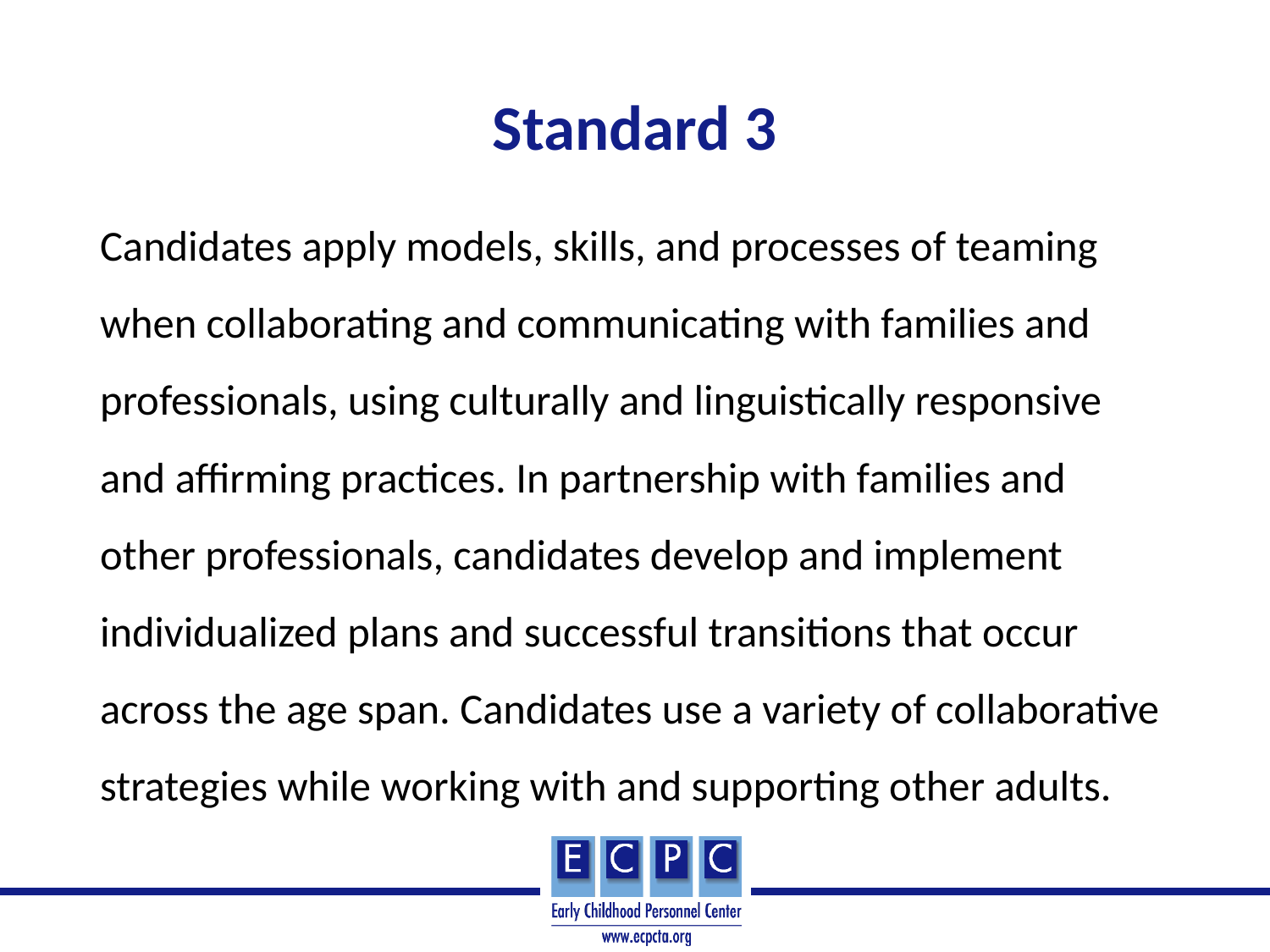

# Standard 3
Candidates apply models, skills, and processes of teaming when collaborating and communicating with families and professionals, using culturally and linguistically responsive and affirming practices. In partnership with families and other professionals, candidates develop and implement individualized plans and successful transitions that occur across the age span. Candidates use a variety of collaborative strategies while working with and supporting other adults.